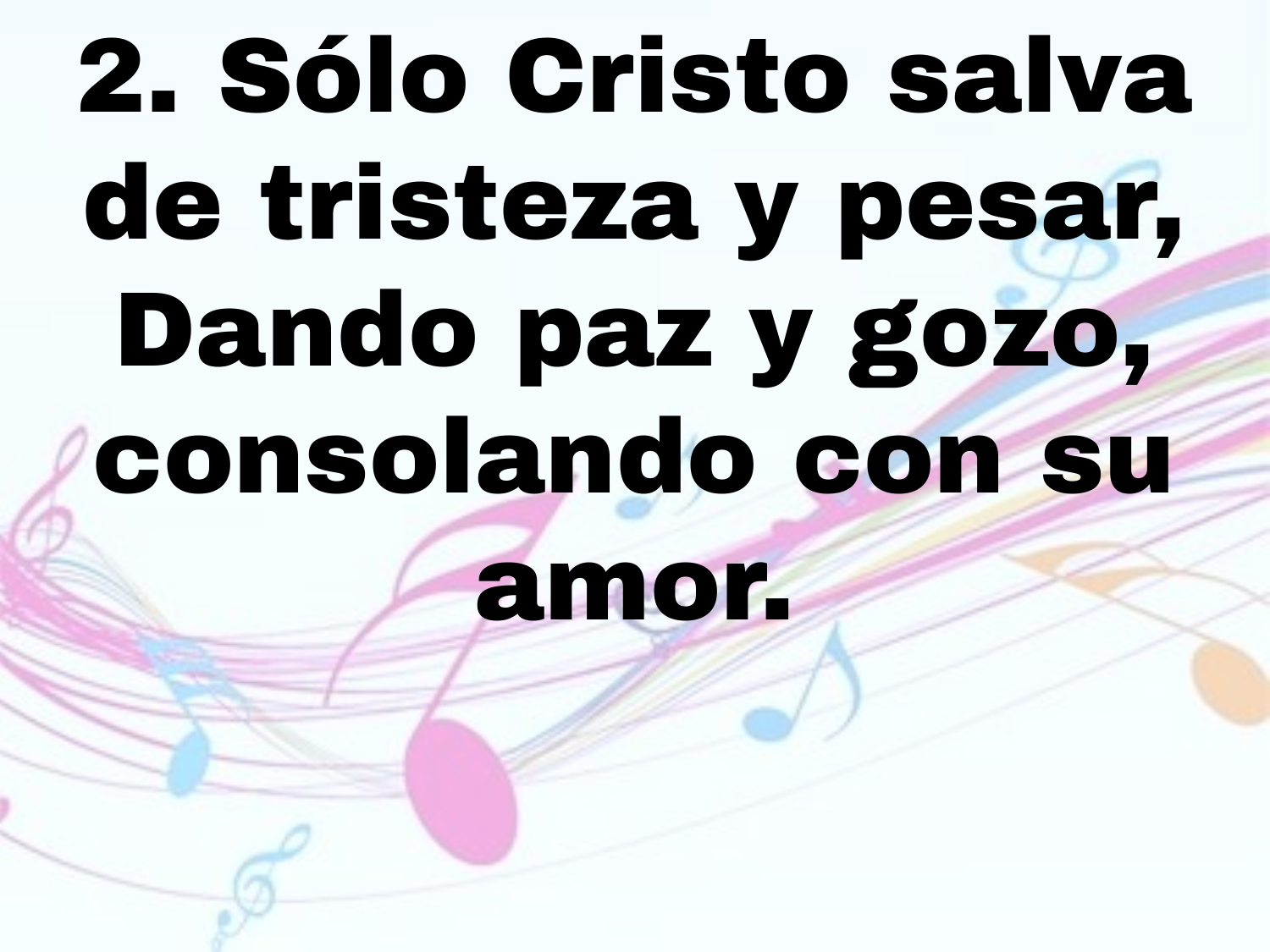

2. Sólo Cristo salva de tristeza y pesar, Dando paz y gozo, consolando con su
amor.